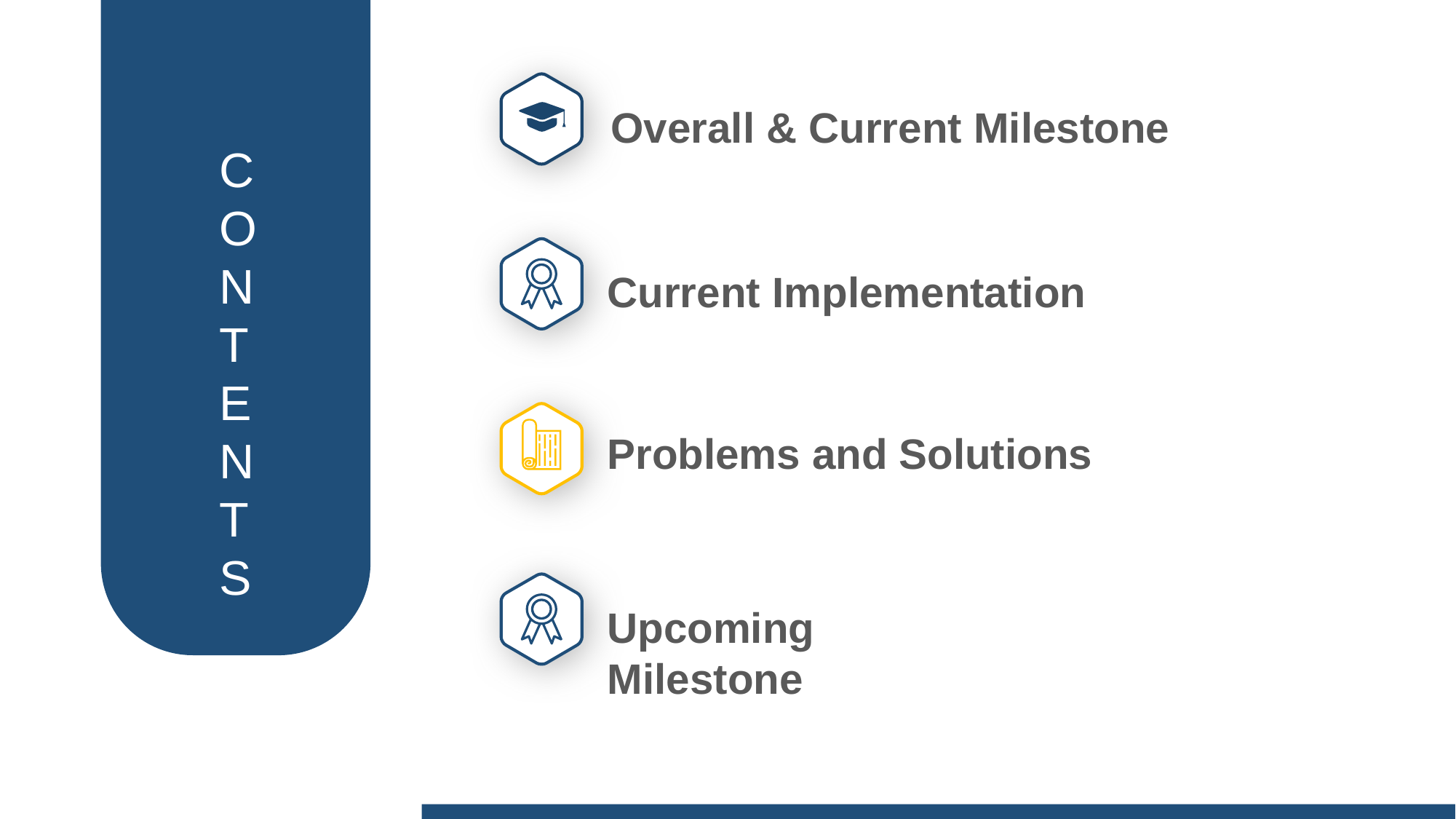

Overall & Current Milestone

CONTENTS

Current Implementation

Problems and Solutions

Upcoming Milestone